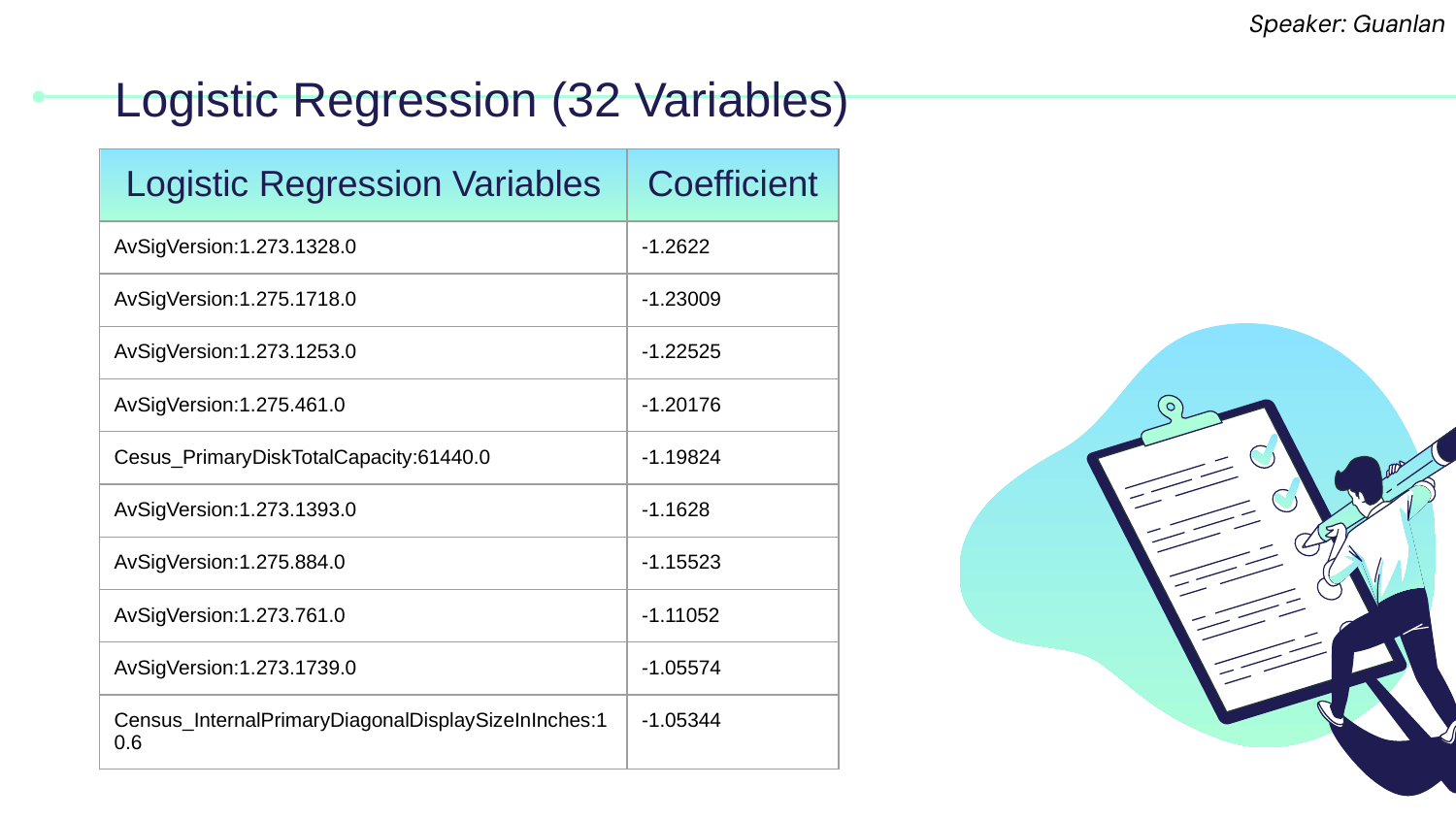

Speaker: Guanlan
# Logistic Regression (32 Variables)
| Logistic Regression Variables | Coefficient |
| --- | --- |
| AvSigVersion:1.273.1328.0 | -1.2622 |
| AvSigVersion:1.275.1718.0 | -1.23009 |
| AvSigVersion:1.273.1253.0 | -1.22525 |
| AvSigVersion:1.275.461.0 | -1.20176 |
| Cesus\_PrimaryDiskTotalCapacity:61440.0 | -1.19824 |
| AvSigVersion:1.273.1393.0 | -1.1628 |
| AvSigVersion:1.275.884.0 | -1.15523 |
| AvSigVersion:1.273.761.0 | -1.11052 |
| AvSigVersion:1.273.1739.0 | -1.05574 |
| Census\_InternalPrimaryDiagonalDisplaySizeInInches:10.6 | -1.05344 |